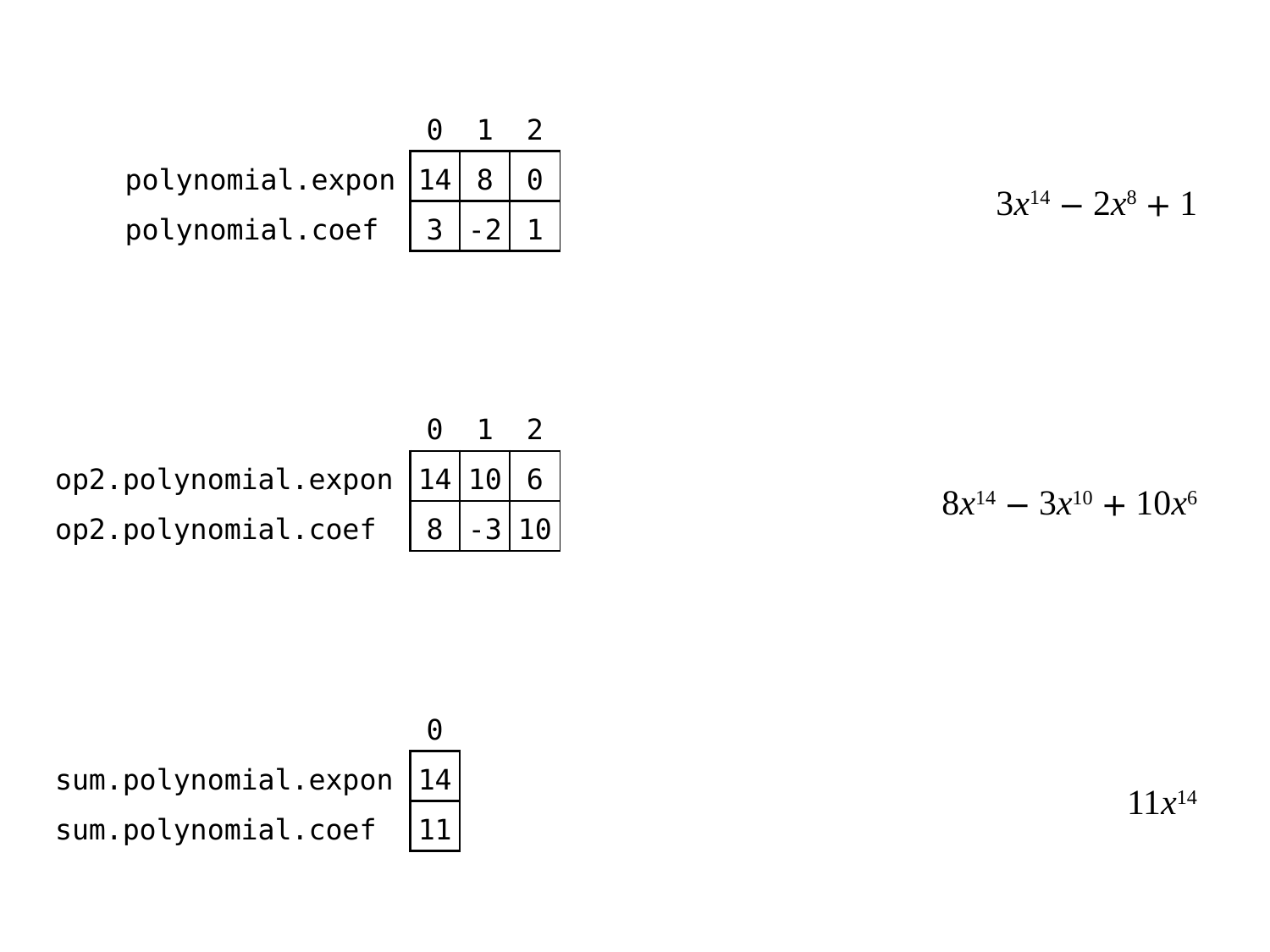

|  | 0 | 1 | 2 |
| --- | --- | --- | --- |
| polynomial.expon | 14 | 8 | 0 |
| polynomial.coef | 3 | -2 | 1 |
3x14 − 2x8 + 1
|  | 0 | 1 | 2 |
| --- | --- | --- | --- |
| op2.polynomial.expon | 14 | 10 | 6 |
| op2.polynomial.coef | 8 | -3 | 10 |
8x14 − 3x10 + 10x6
|  | 0 |
| --- | --- |
| sum.polynomial.expon | 14 |
| sum.polynomial.coef | 11 |
11x14